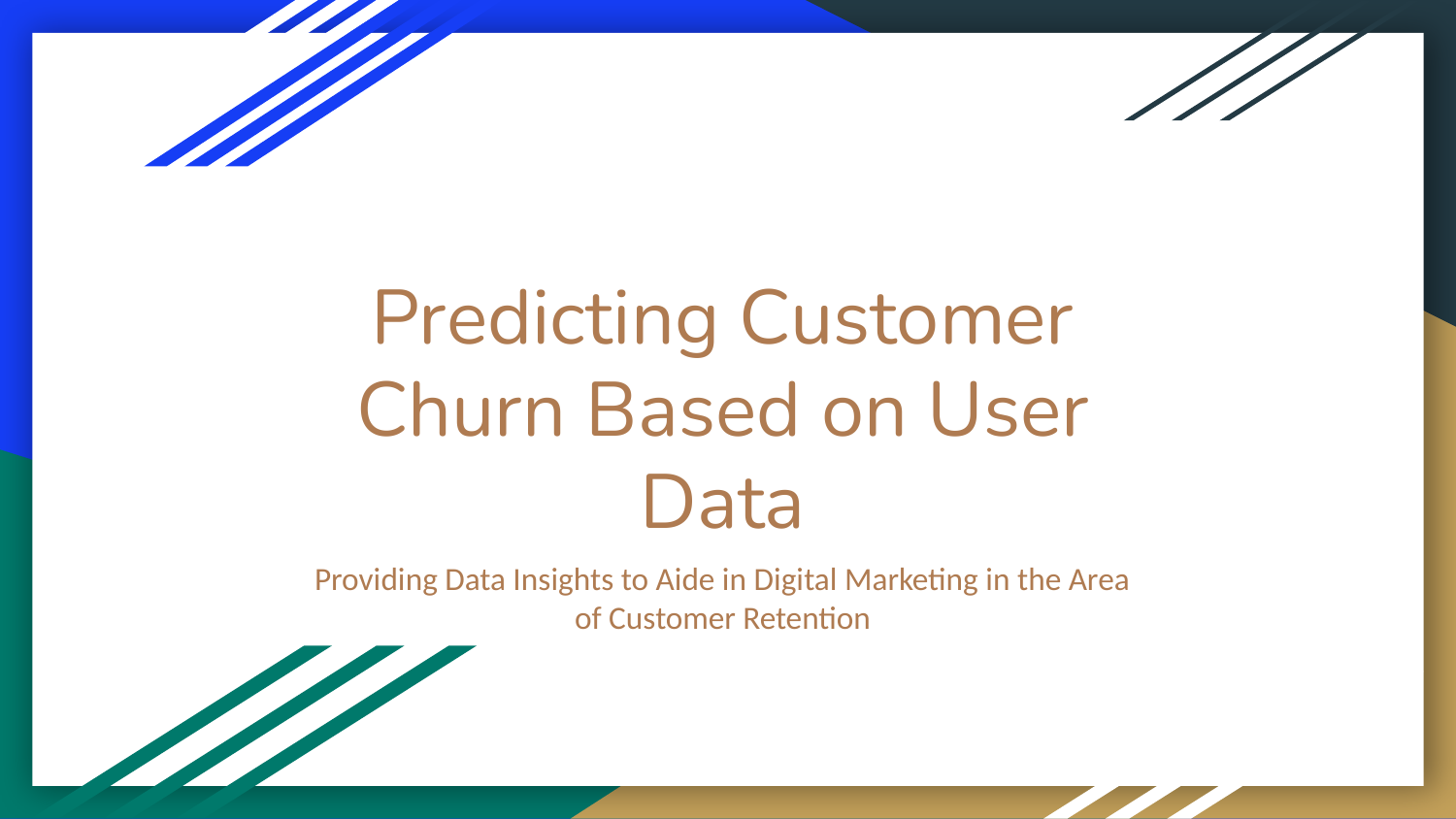

# Predicting Customer Churn Based on User Data
Providing Data Insights to Aide in Digital Marketing in the Area of Customer Retention